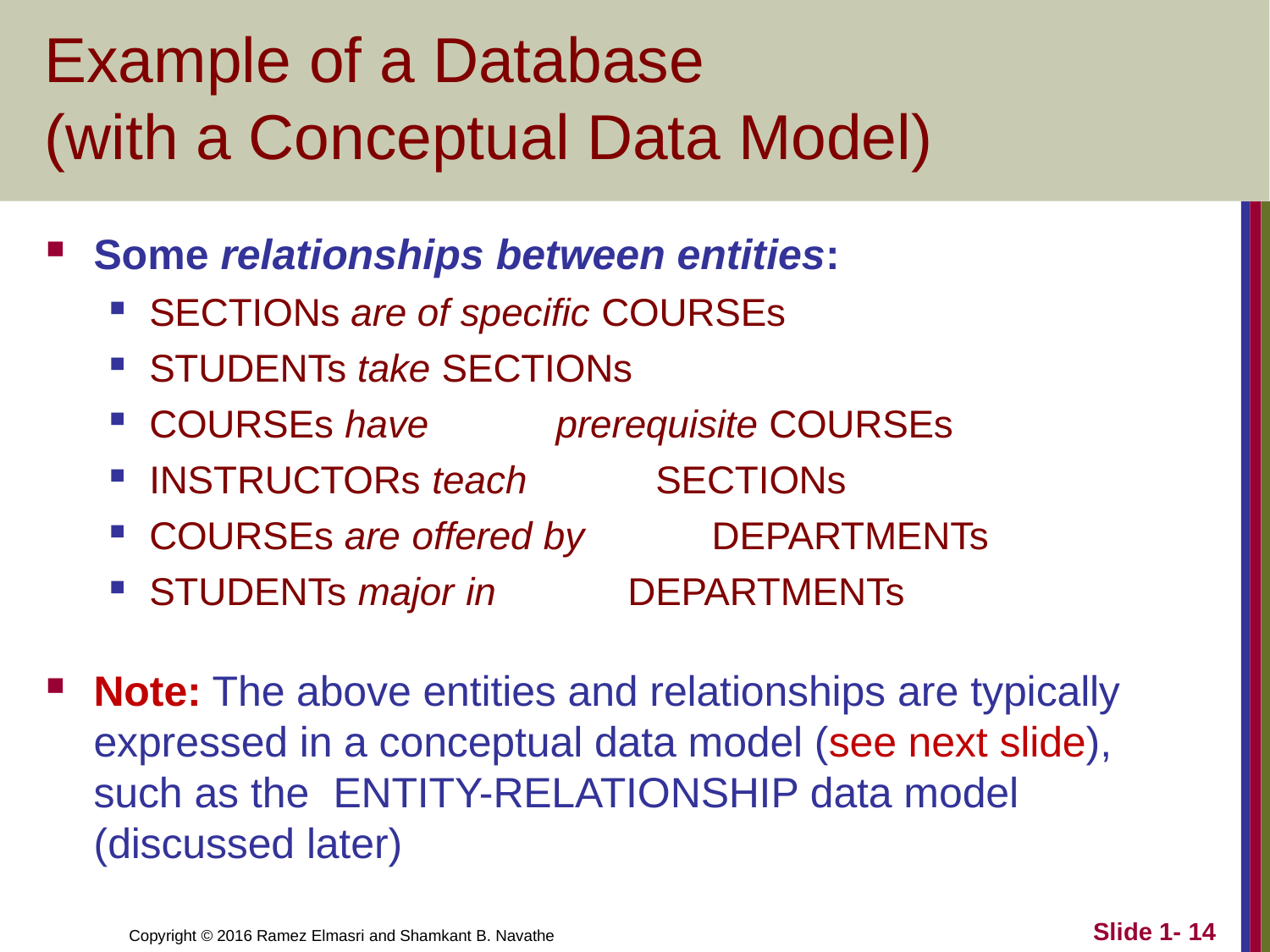

# Example of a Database
(with a Conceptual Data Model)
Some relationships between entities:
SECTIONs are of specific COURSEs
STUDENTs take SECTIONs
COURSEs have	prerequisite COURSEs
INSTRUCTORs teach	SECTIONs
COURSEs are offered by	DEPARTMENTs
STUDENTs major in	DEPARTMENTs

Note: The above entities and relationships are typically  expressed in a conceptual data model (see next slide), such as the  ENTITY-RELATIONSHIP data model (discussed later)
Slide 1- 14
Copyright © 2016 Ramez Elmasri and Shamkant B. Navathe